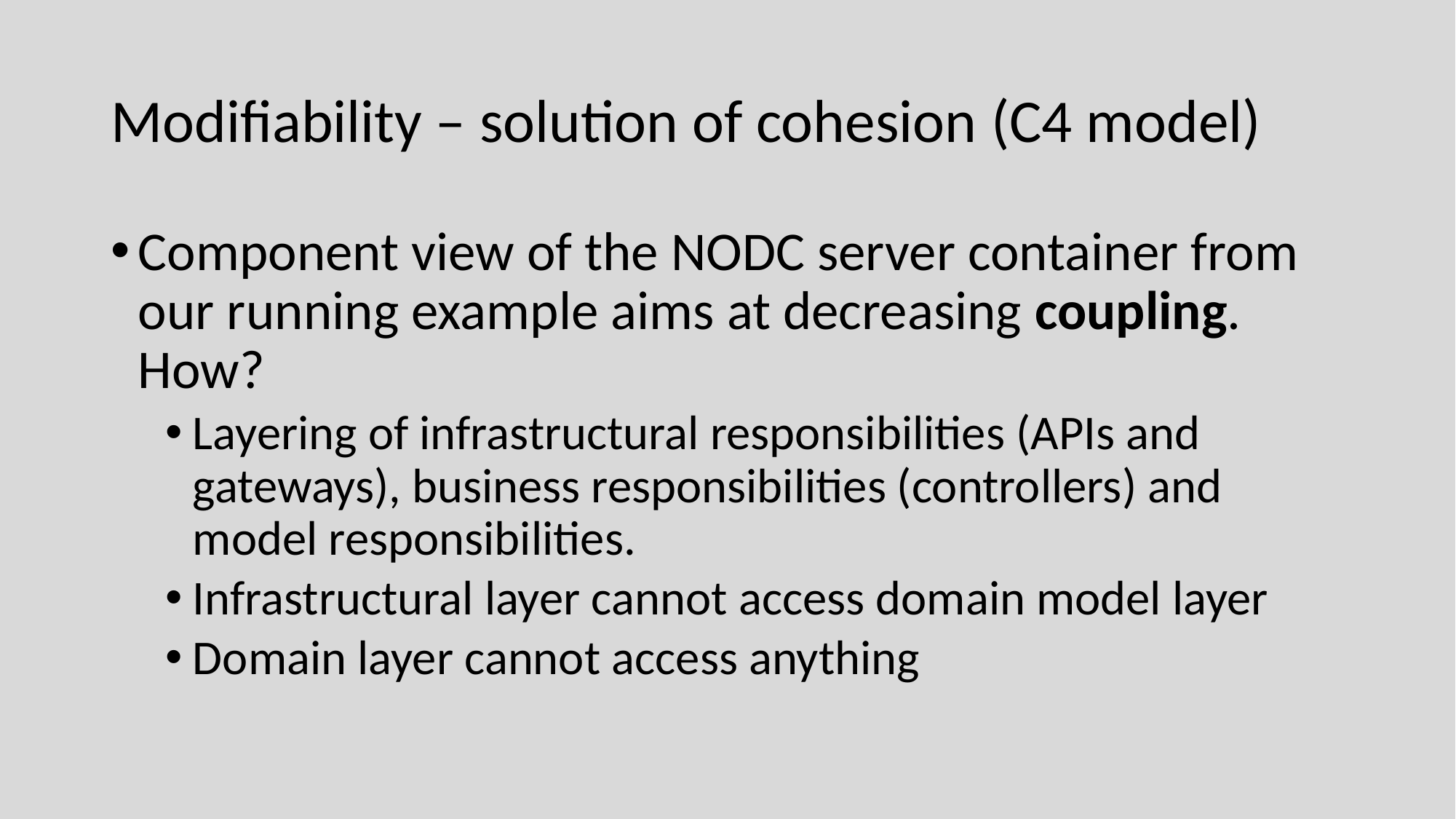

# Modifiability – solution of cohesion (C4 model)
Component view of the NODC server container from our running example aims at decreasing coupling. How?
Layering of infrastructural responsibilities (APIs and gateways), business responsibilities (controllers) and model responsibilities.
Infrastructural layer cannot access domain model layer
Domain layer cannot access anything